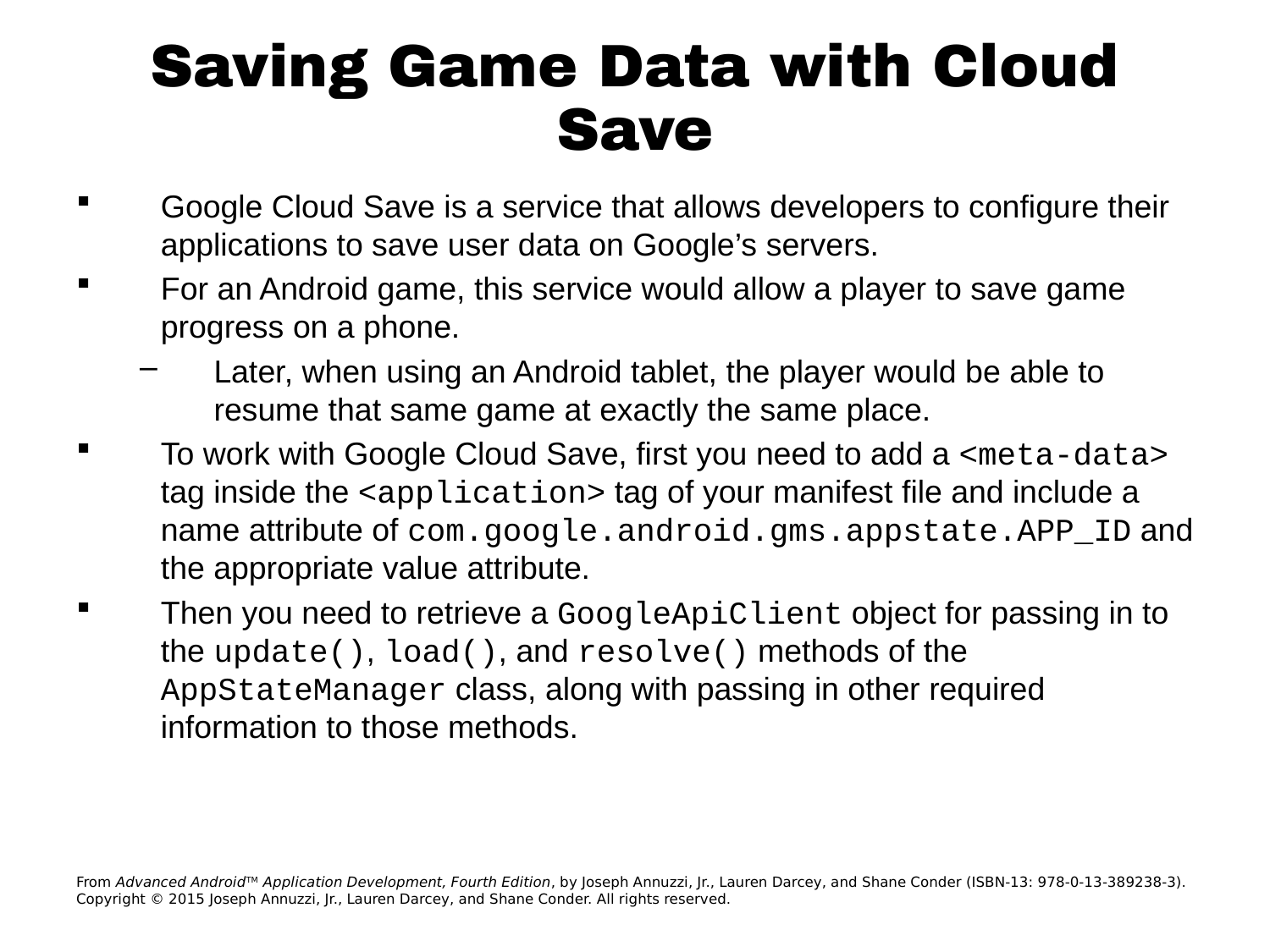

# Saving Game Data with Cloud Save
Google Cloud Save is a service that allows developers to configure their applications to save user data on Google’s servers.
For an Android game, this service would allow a player to save game progress on a phone.
Later, when using an Android tablet, the player would be able to resume that same game at exactly the same place.
To work with Google Cloud Save, first you need to add a <meta-data> tag inside the <application> tag of your manifest file and include a name attribute of com.google.android.gms.appstate.APP_ID and the appropriate value attribute.
Then you need to retrieve a GoogleApiClient object for passing in to the update(), load(), and resolve() methods of the AppStateManager class, along with passing in other required information to those methods.
From Advanced AndroidTM Application Development, Fourth Edition, by Joseph Annuzzi, Jr., Lauren Darcey, and Shane Conder (ISBN-13: 978-0-13-389238-3). Copyright © 2015 Joseph Annuzzi, Jr., Lauren Darcey, and Shane Conder. All rights reserved.